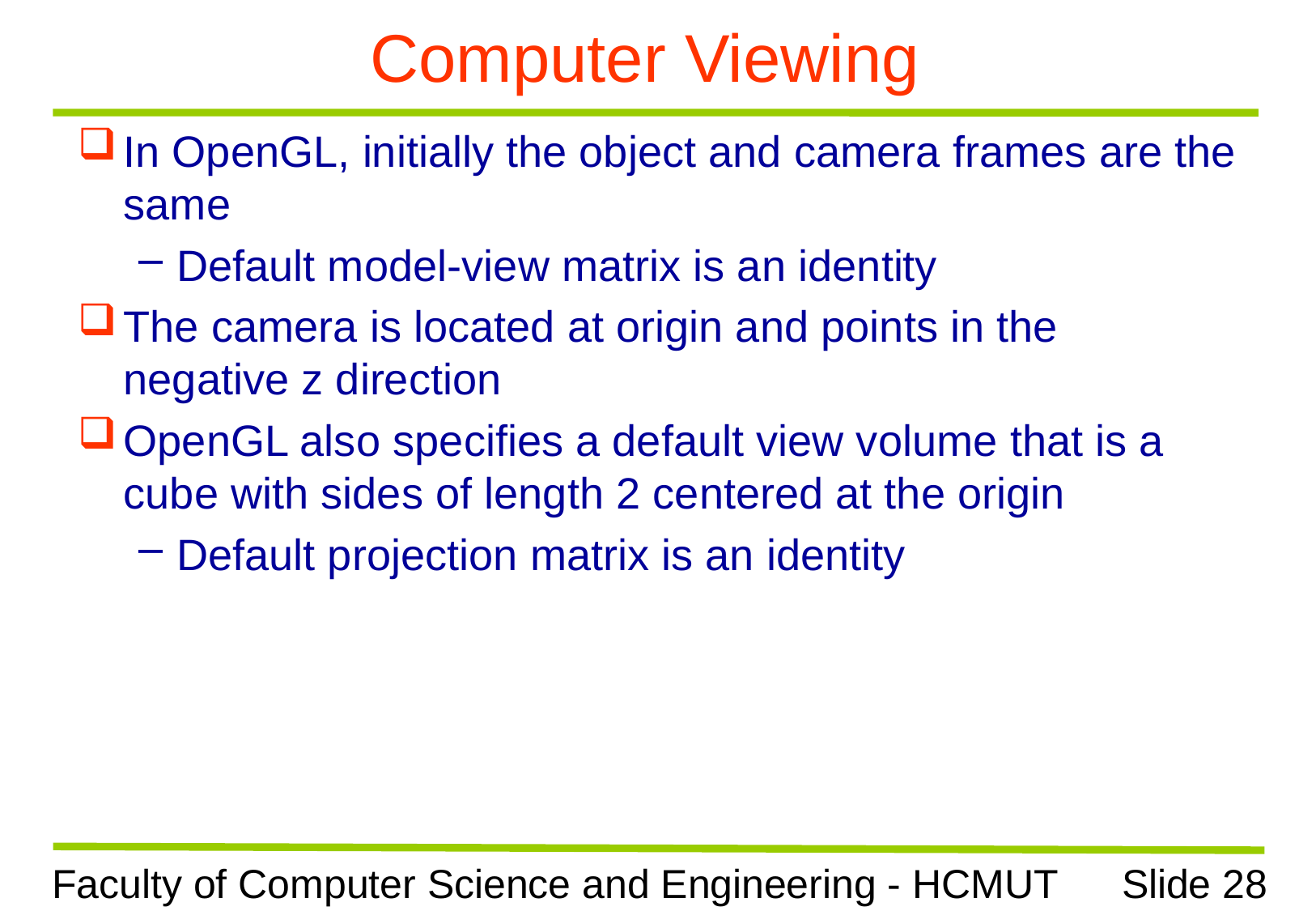

# Computer Viewing
In OpenGL, initially the object and camera frames are the same
Default model-view matrix is an identity
The camera is located at origin and points in the negative z direction
OpenGL also specifies a default view volume that is a cube with sides of length 2 centered at the origin
Default projection matrix is an identity